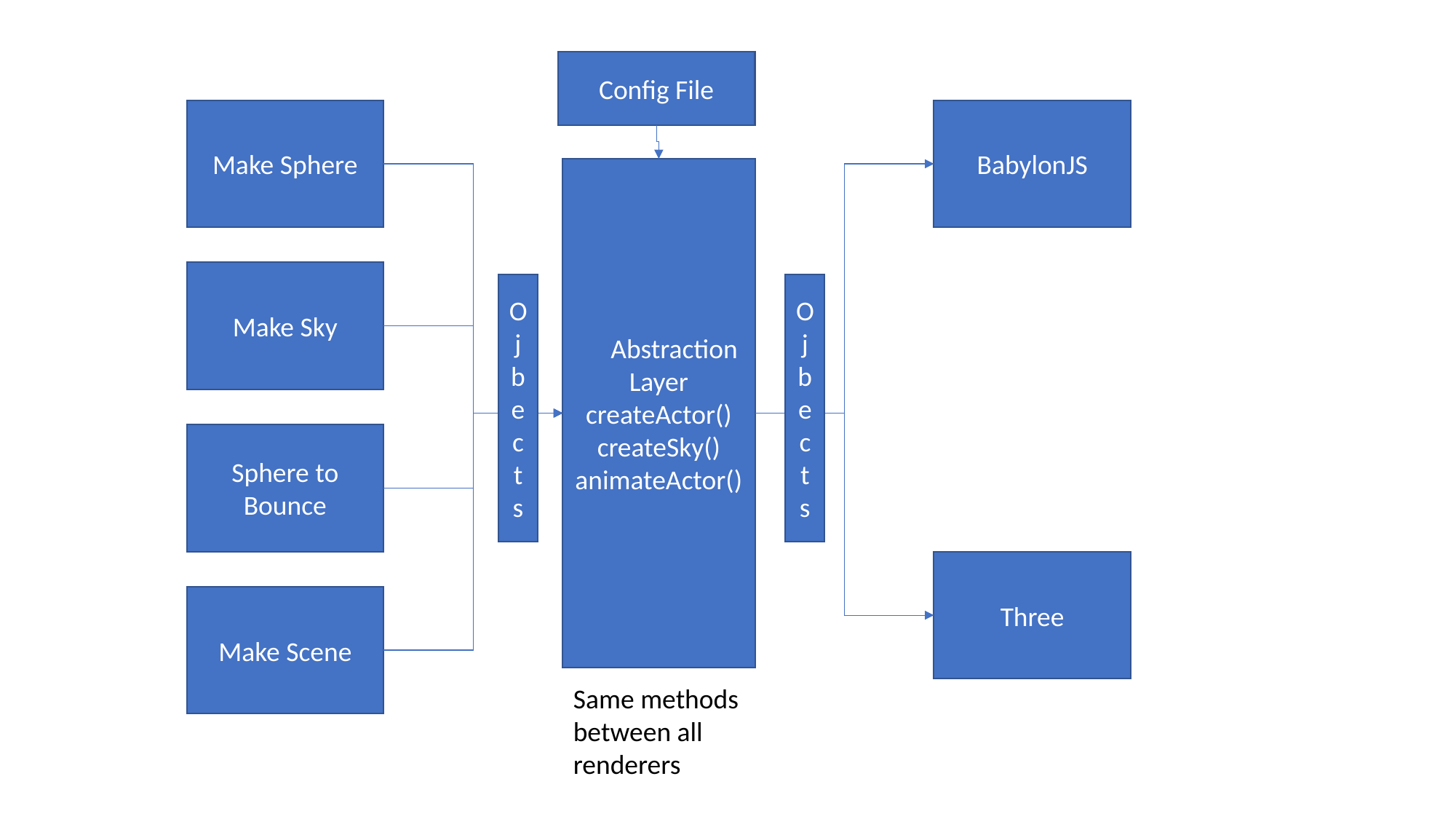

Config File
Make Sphere
BabylonJS
     Abstraction Layer
createActor()
createSky()
animateActor()
Make Sky
Ojbects
Ojbects
Sphere to Bounce
Three
Make Scene
Same methods between all renderers